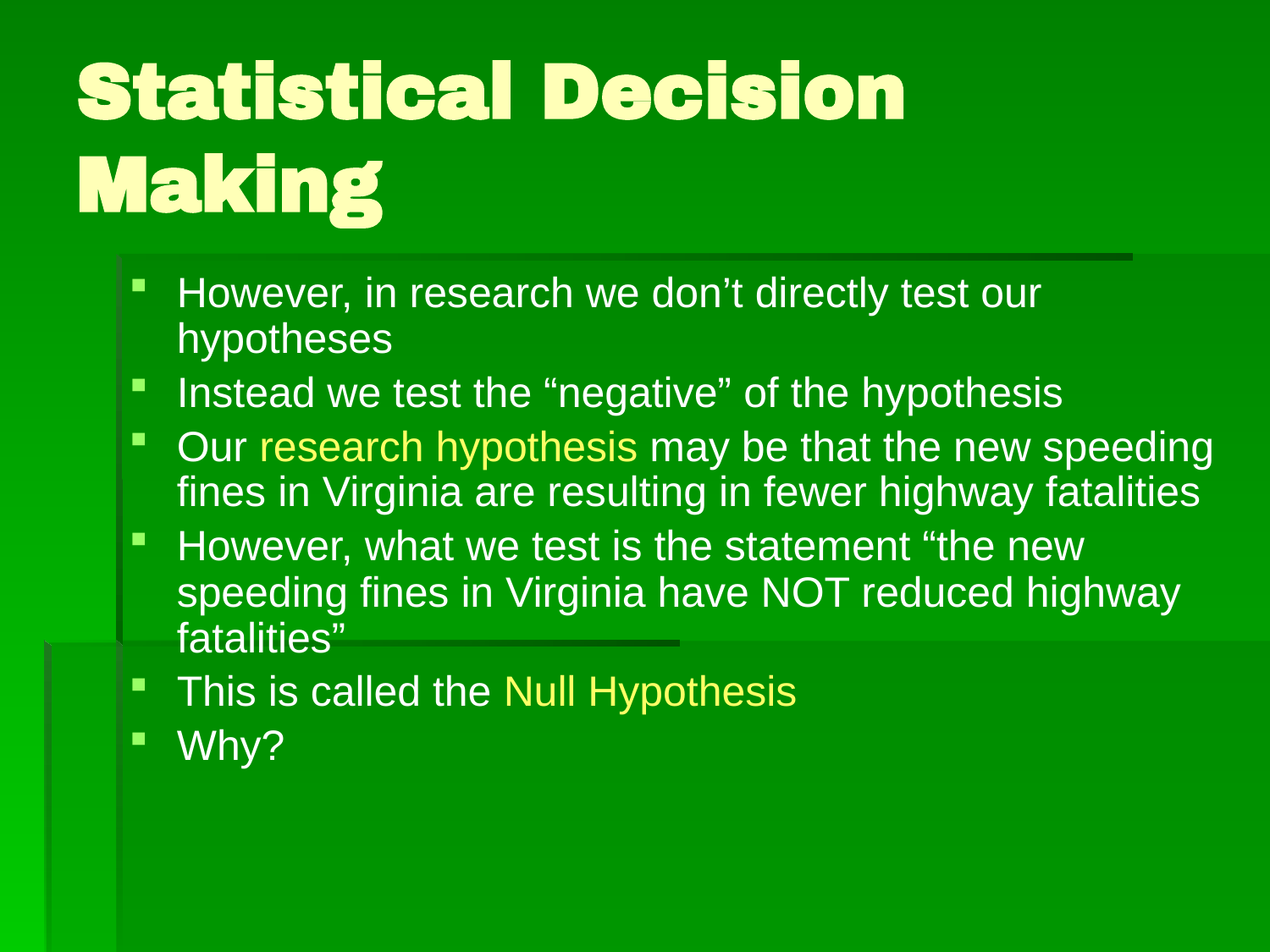

# Statistical Decision Making
However, in research we don’t directly test our hypotheses
Instead we test the “negative” of the hypothesis
Our research hypothesis may be that the new speeding fines in Virginia are resulting in fewer highway fatalities
However, what we test is the statement “the new speeding fines in Virginia have NOT reduced highway fatalities”
This is called the Null Hypothesis
Why?